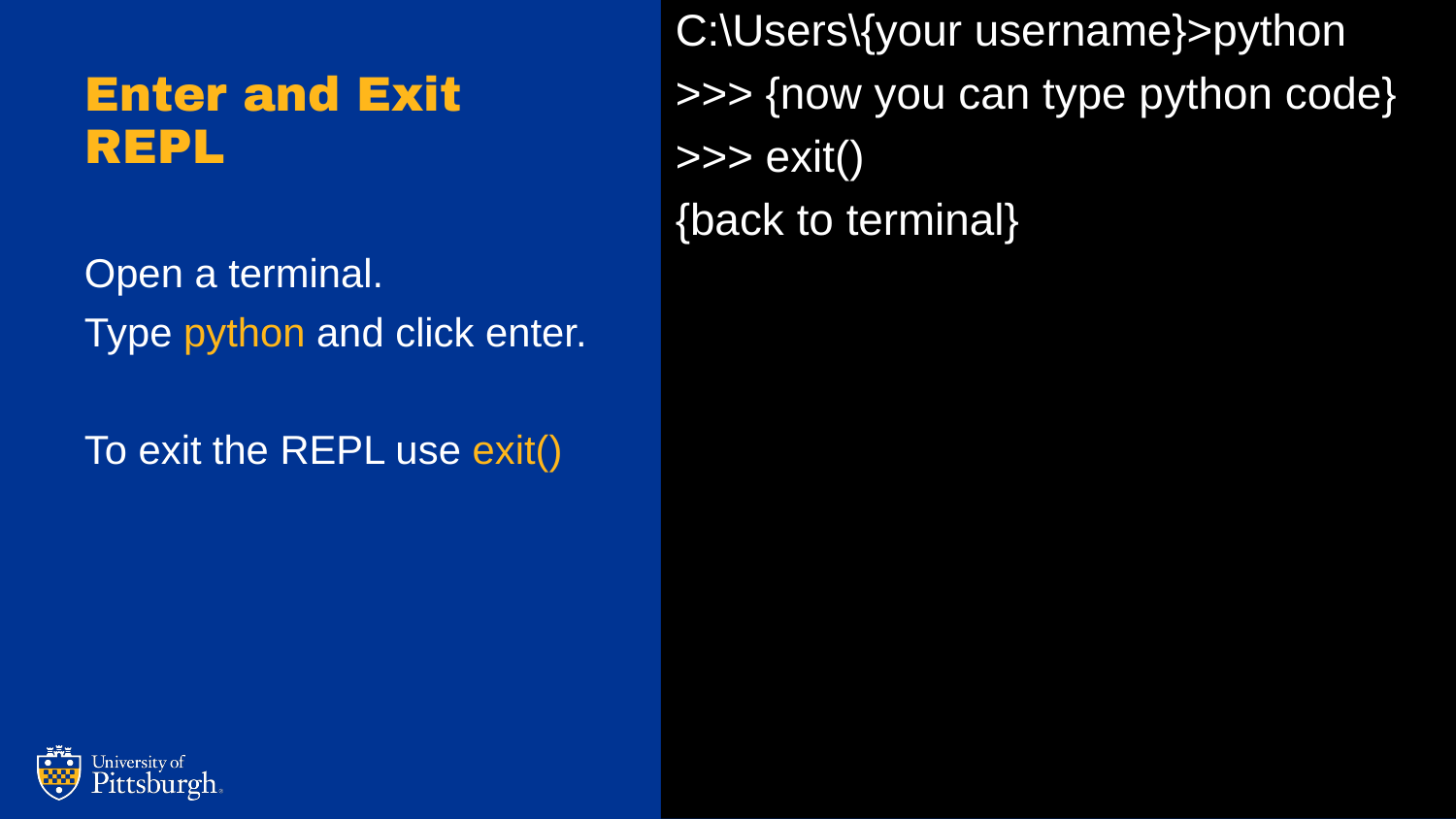

C:\Users\{your username}>python
>>> {now you can type python code}
>>> exit()
{back to terminal}
# Enter and Exit REPL
Open a terminal.
Type python and click enter.

To exit the REPL use exit()